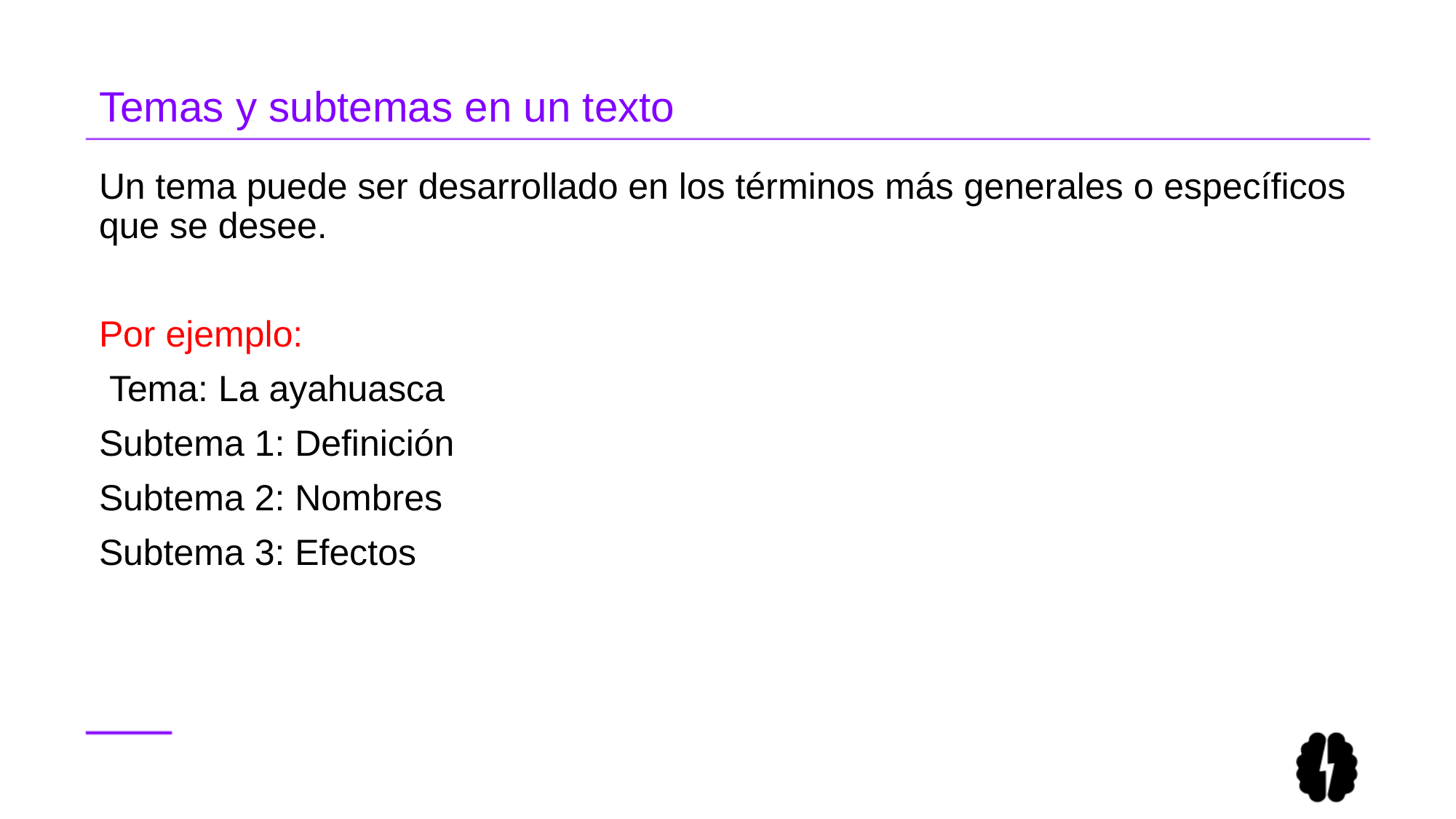

# Temas y subtemas en un texto
Un tema puede ser desarrollado en los términos más generales o específicos que se desee.

Por ejemplo:
 Tema: La ayahuasca
Subtema 1: Definición
Subtema 2: Nombres
Subtema 3: Efectos